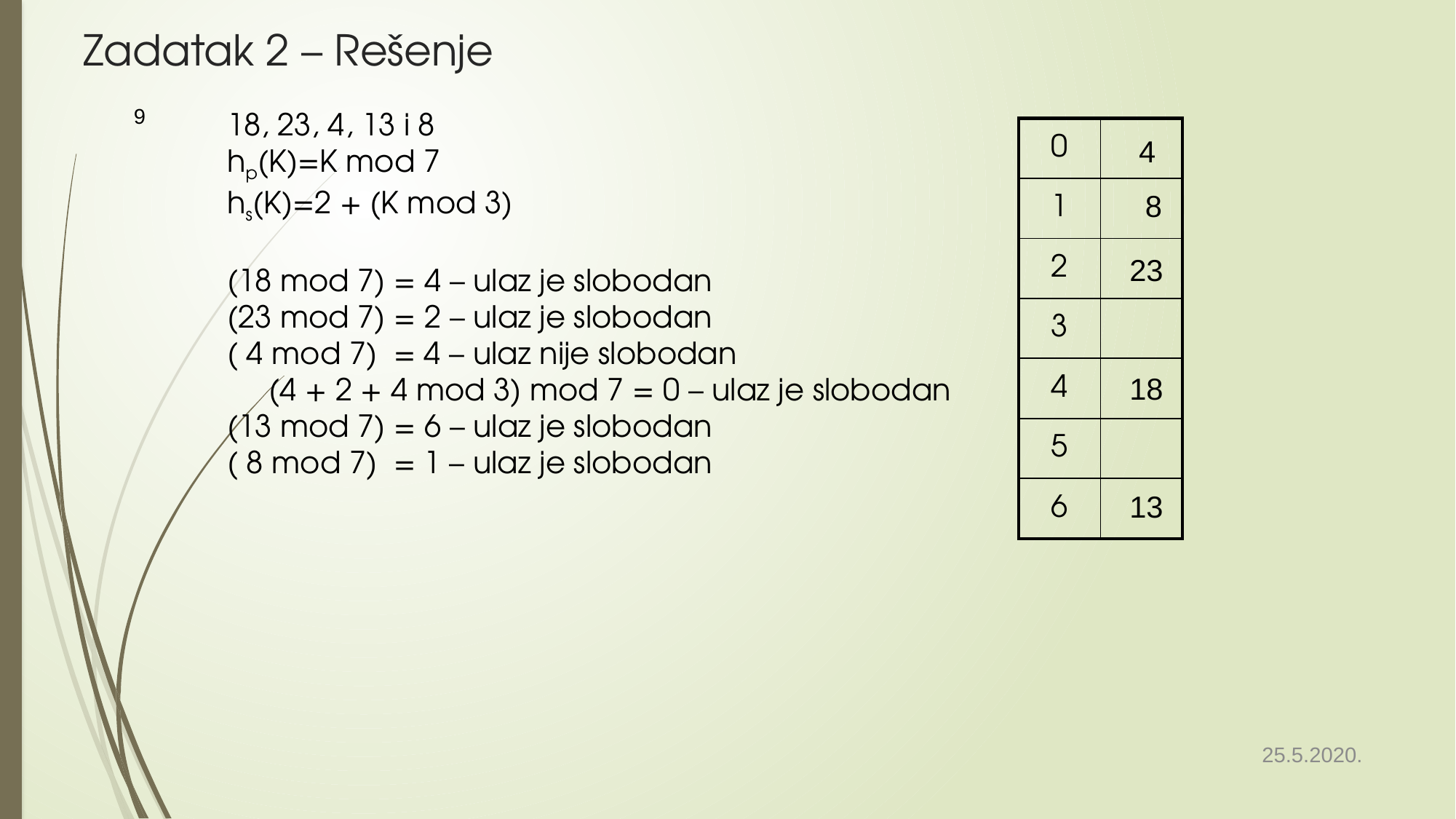

# Zadatak 2 – Rešenje
9
18, 23, 4, 13 i 8
hp(K)=K mod 7
hs(K)=2 + (K mod 3)

(18 mod 7) = 4 – ulaz je slobodan
(23 mod 7) = 2 – ulaz je slobodan
( 4 mod 7)  = 4 – ulaz nije slobodan
     (4 + 2 + 4 mod 3) mod 7 = 0 – ulaz je slobodan
(13 mod 7) = 6 – ulaz je slobodan
( 8 mod 7)  = 1 – ulaz je slobodan
| 0 |  |
| --- | --- |
| 1 |  |
| 2 |  |
| 3 |  |
| 4 |  |
| 5 |  |
| 6 |  |
4
8
23
18
13
25.5.2020.